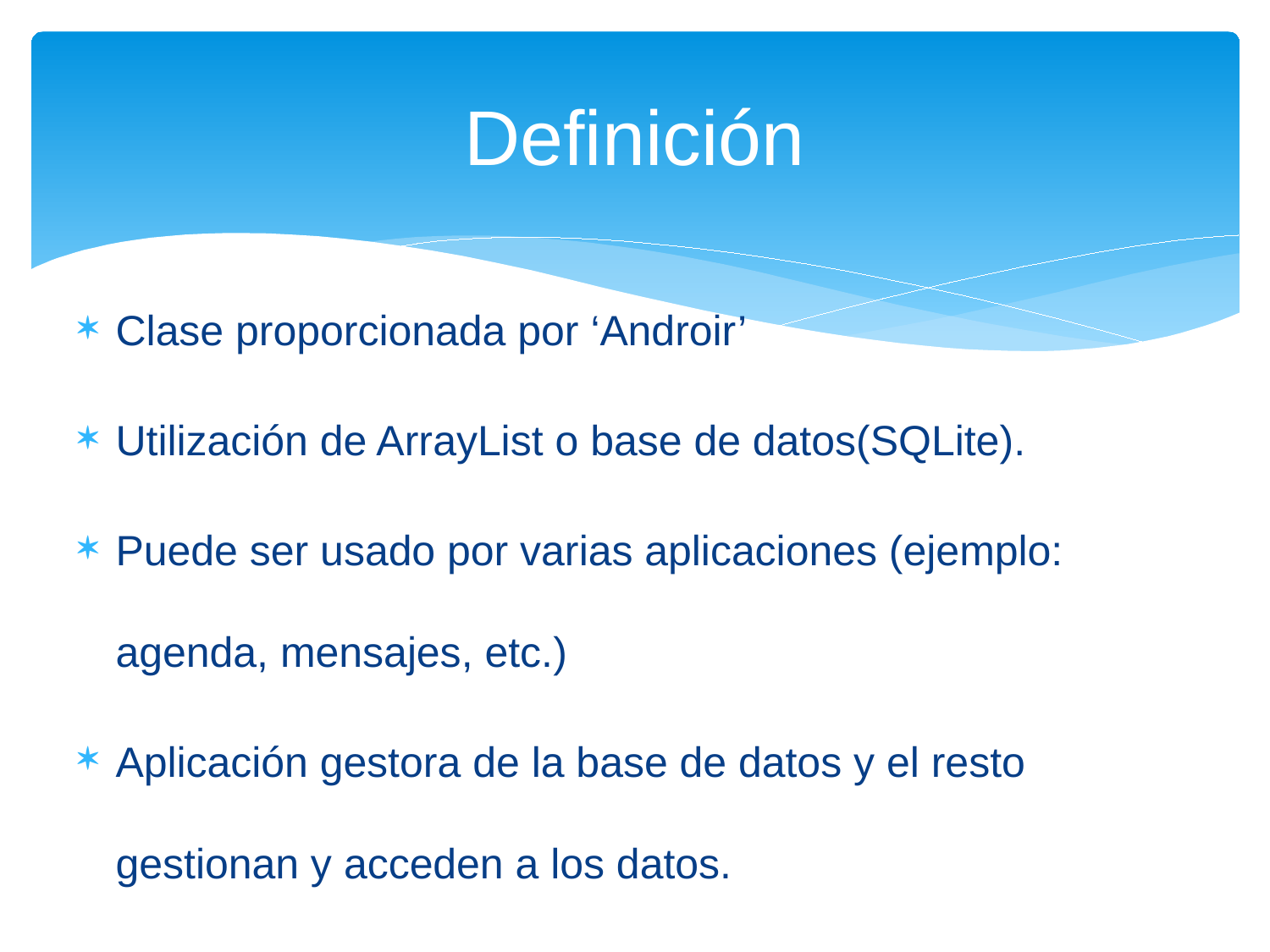

# Definición
Clase proporcionada por ‘Androir’
Utilización de ArrayList o base de datos(SQLite).
Puede ser usado por varias aplicaciones (ejemplo: agenda, mensajes, etc.)
Aplicación gestora de la base de datos y el resto gestionan y acceden a los datos.